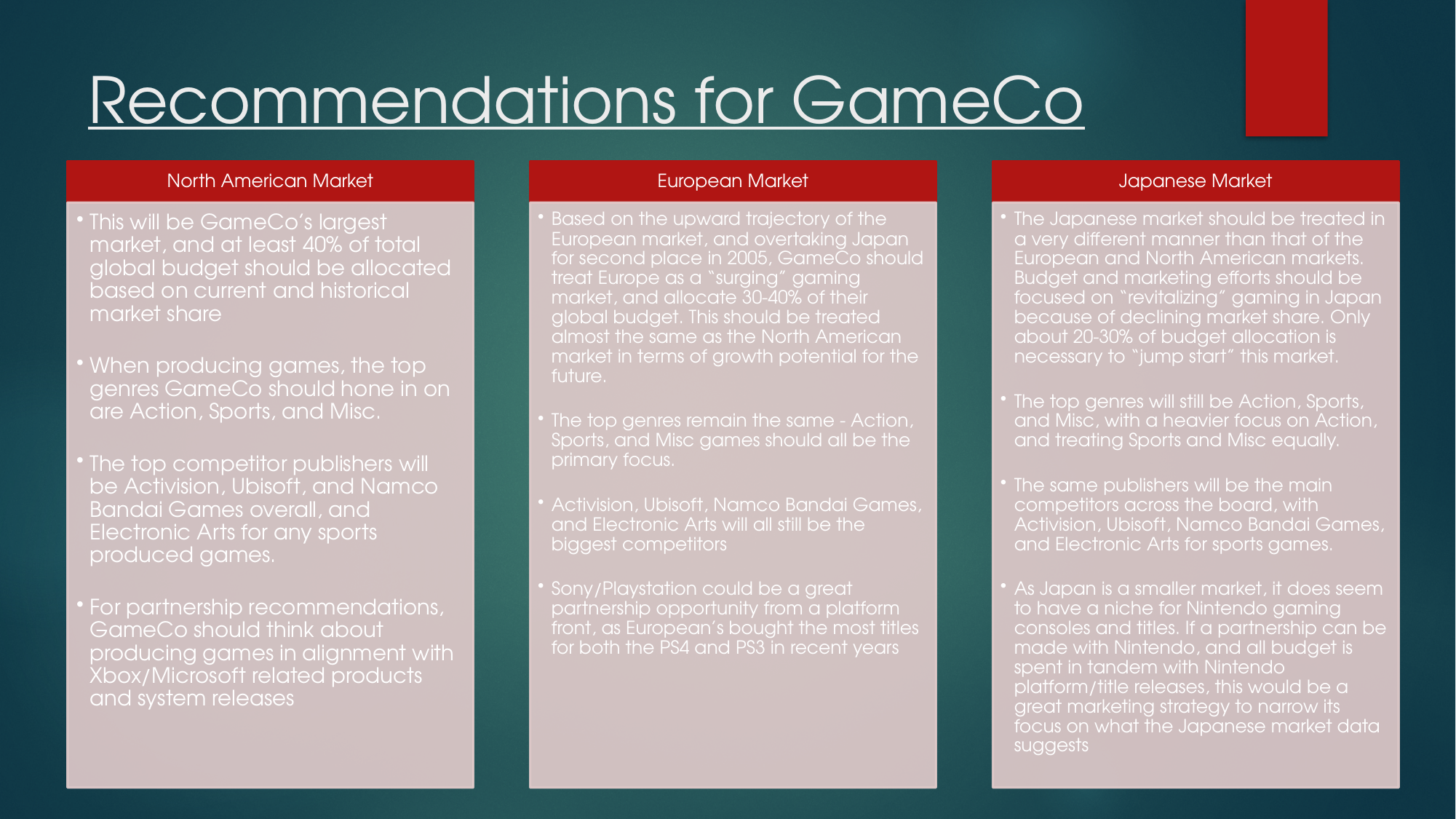

# Recommendations for GameCo
North American Market
This will be GameCo’s largest market, and at least 40% of total global budget should be allocated based on current and historical market share

When producing games, the top genres GameCo should hone in on are Action, Sports, and Misc.

The top competitor publishers will be Activision, Ubisoft, and Namco Bandai Games overall, and Electronic Arts for any sports produced games.

For partnership recommendations, GameCo should think about producing games in alignment with Xbox/Microsoft related products and system releases
European Market
Based on the upward trajectory of the European market, and overtaking Japan for second place in 2005, GameCo should treat Europe as a “surging” gaming market, and allocate 30-40% of their global budget. This should be treated almost the same as the North American market in terms of growth potential for the future.

The top genres remain the same - Action, Sports, and Misc games should all be the primary focus.

Activision, Ubisoft, Namco Bandai Games, and Electronic Arts will all still be the biggest competitors

Sony/Playstation could be a great partnership opportunity from a platform front, as European’s bought the most titles for both the PS4 and PS3 in recent years

Japanese Market
The Japanese market should be treated in a very different manner than that of the European and North American markets. Budget and marketing efforts should be focused on “revitalizing” gaming in Japan because of declining market share. Only about 20-30% of budget allocation is necessary to “jump start” this market.

The top genres will still be Action, Sports, and Misc, with a heavier focus on Action, and treating Sports and Misc equally.

The same publishers will be the main competitors across the board, with Activision, Ubisoft, Namco Bandai Games, and Electronic Arts for sports games.

As Japan is a smaller market, it does seem to have a niche for Nintendo gaming consoles and titles. If a partnership can be made with Nintendo, and all budget is spent in tandem with Nintendo platform/title releases, this would be a great marketing strategy to narrow its focus on what the Japanese market data suggests